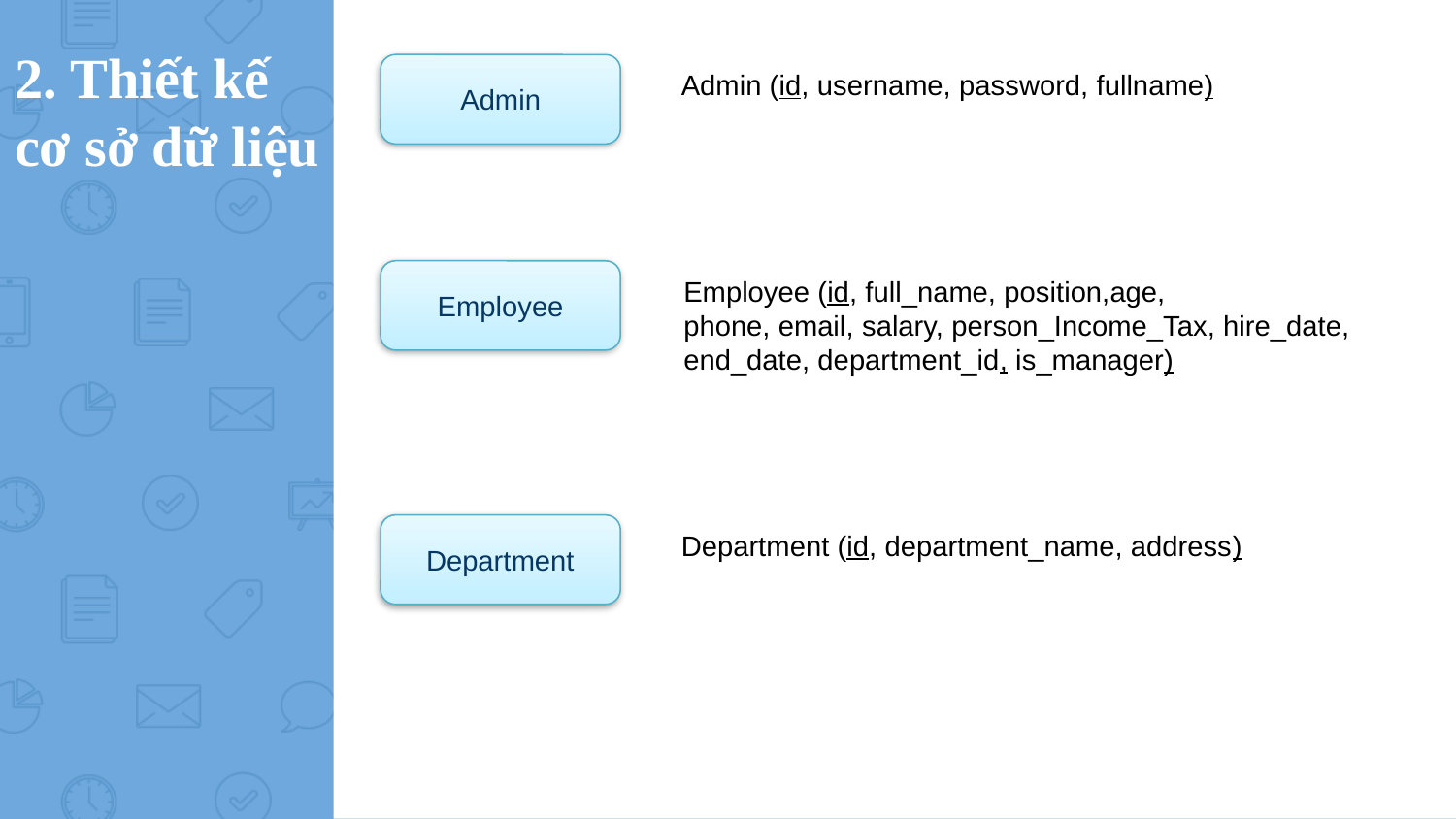

# 2. Thiết kế cơ sở dữ liệu
Admin
Admin (id, username, password, fullname)

Employee
Employee (id, full_name, position,age,
phone, email, salary, person_Income_Tax, hire_date,
end_date, department_id, is_manager)

Department
Department (id, department_name, address)